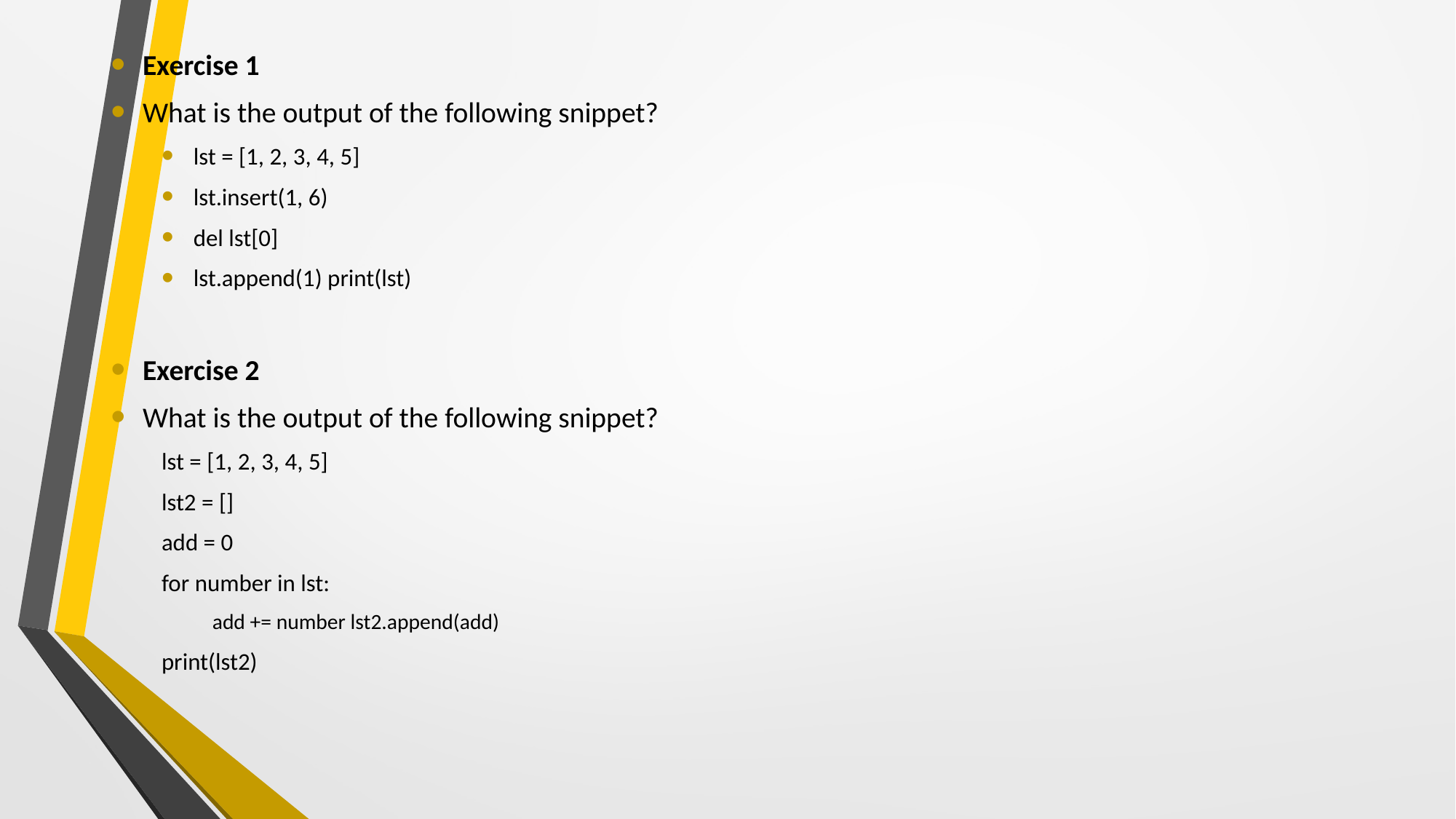

Exercise 1
What is the output of the following snippet?
lst = [1, 2, 3, 4, 5]
lst.insert(1, 6)
del lst[0]
lst.append(1) print(lst)

Exercise 2
What is the output of the following snippet?
lst = [1, 2, 3, 4, 5]
lst2 = []
add = 0
for number in lst:
	add += number lst2.append(add)
print(lst2)